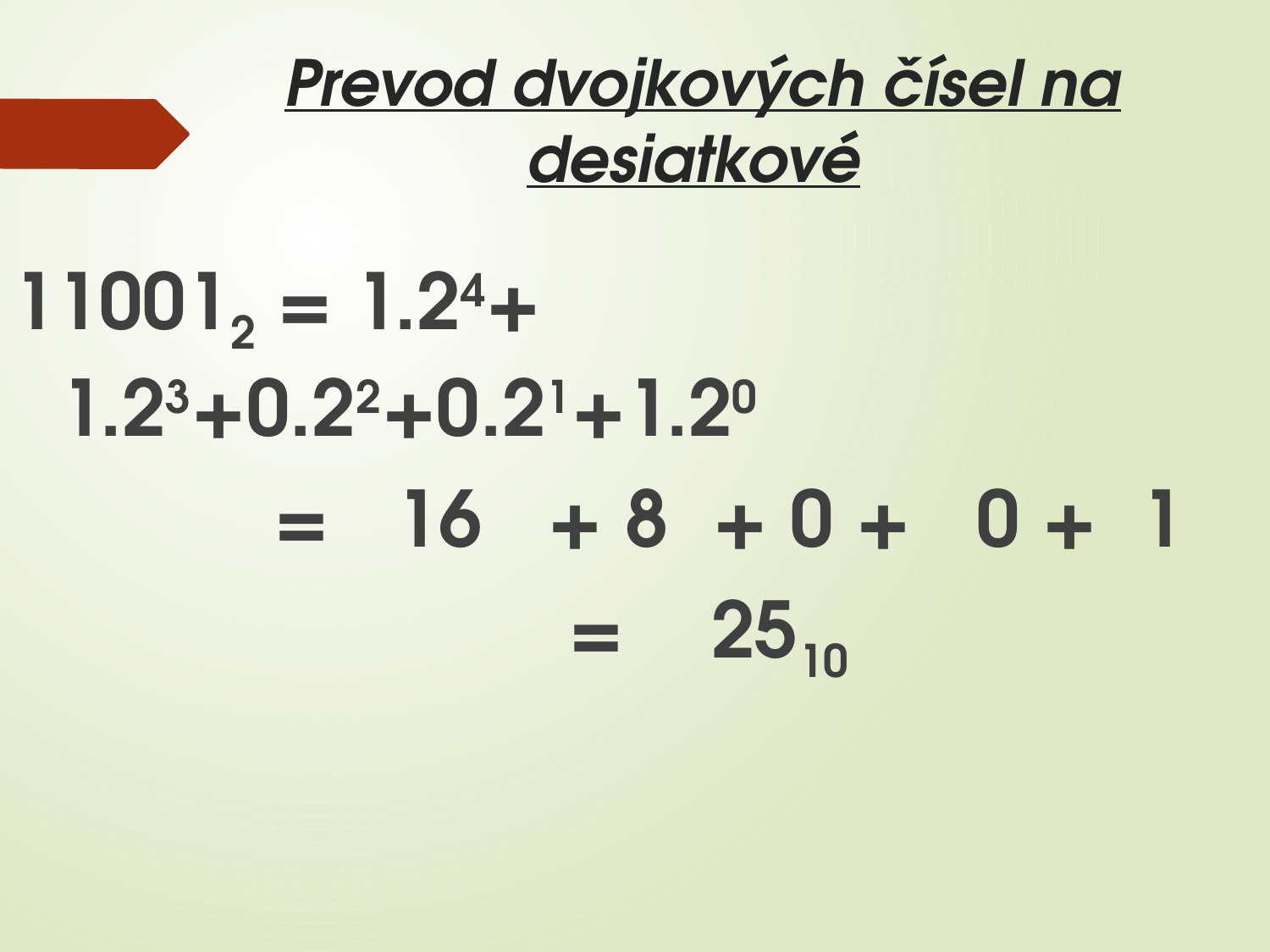

# Prevod dvojkových čísel na desiatkové
110012 = 1.24+ 1.23+0.22+0.21+1.20
            =   16   + 8  + 0 +   0 +  1
					=    2510